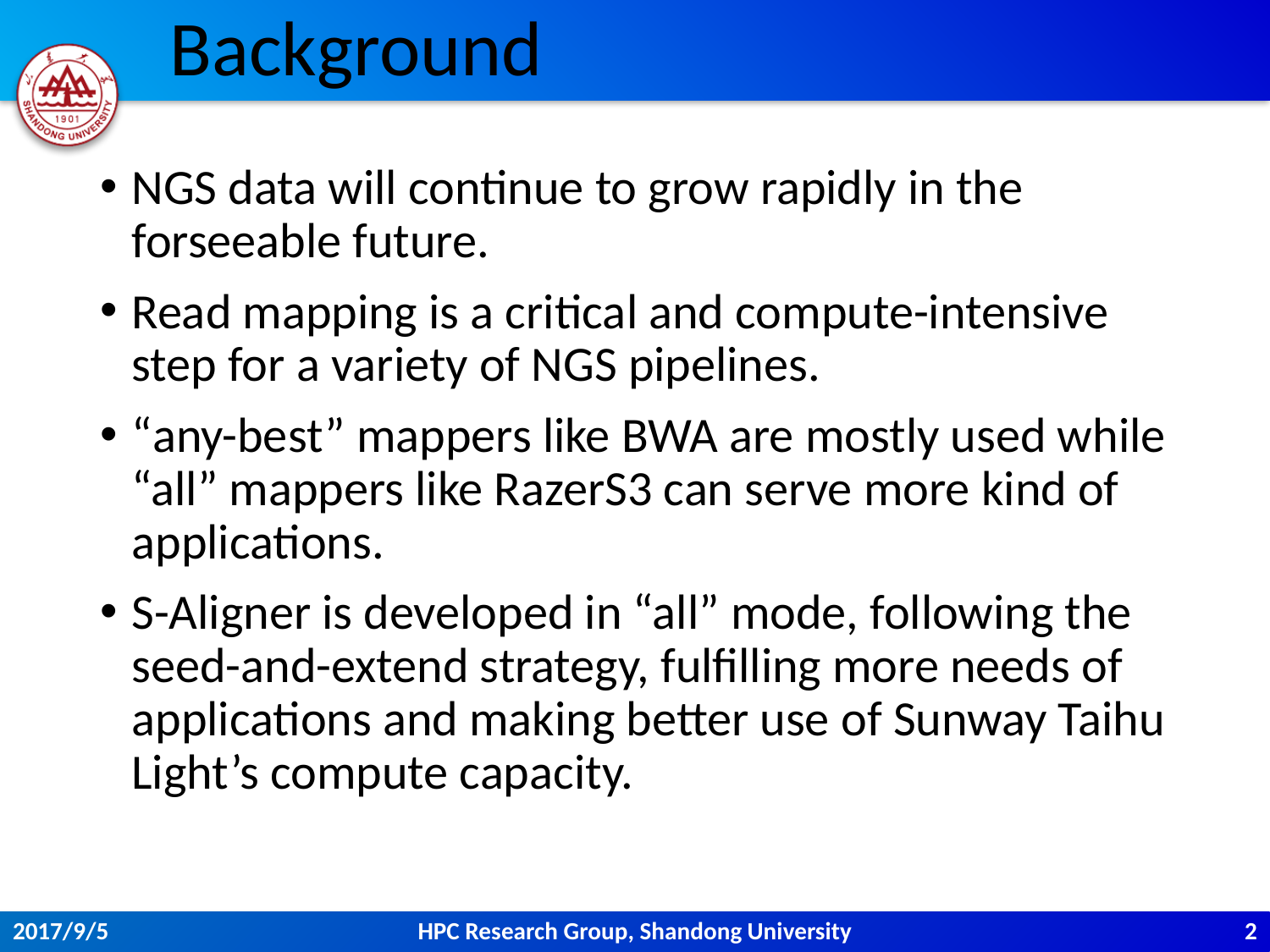

# Background
NGS data will continue to grow rapidly in the forseeable future.
Read mapping is a critical and compute-intensive step for a variety of NGS pipelines.
“any-best” mappers like BWA are mostly used while “all” mappers like RazerS3 can serve more kind of applications.
S-Aligner is developed in “all” mode, following the seed-and-extend strategy, fulfilling more needs of applications and making better use of Sunway Taihu Light’s compute capacity.
HPC Research Group, Shandong University
2
2017/9/5